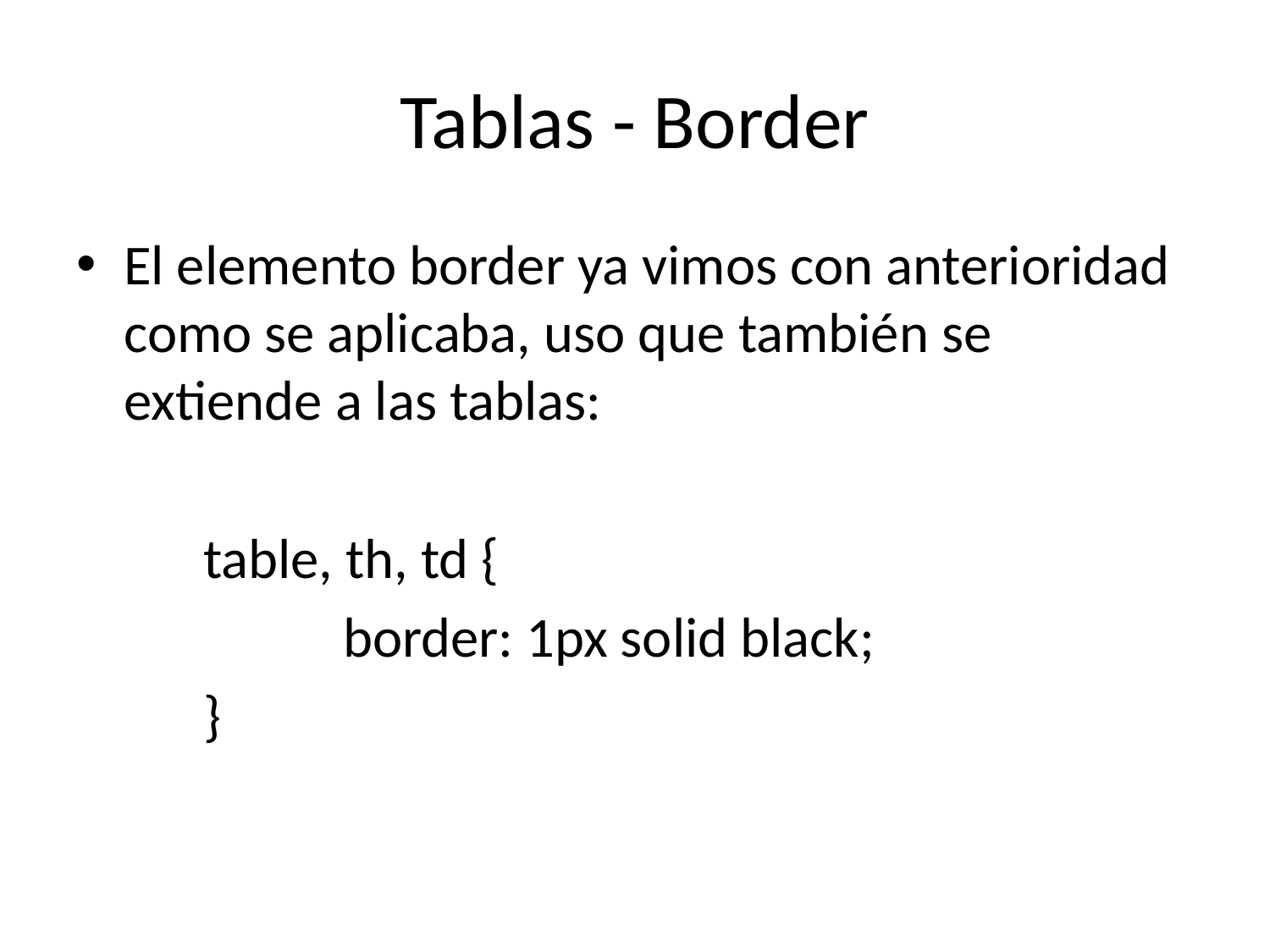

# Tablas - Border
El elemento border ya vimos con anterioridad como se aplicaba, uso que también se extiende a las tablas:

	table, th, td {
		 border: 1px solid black;
	}